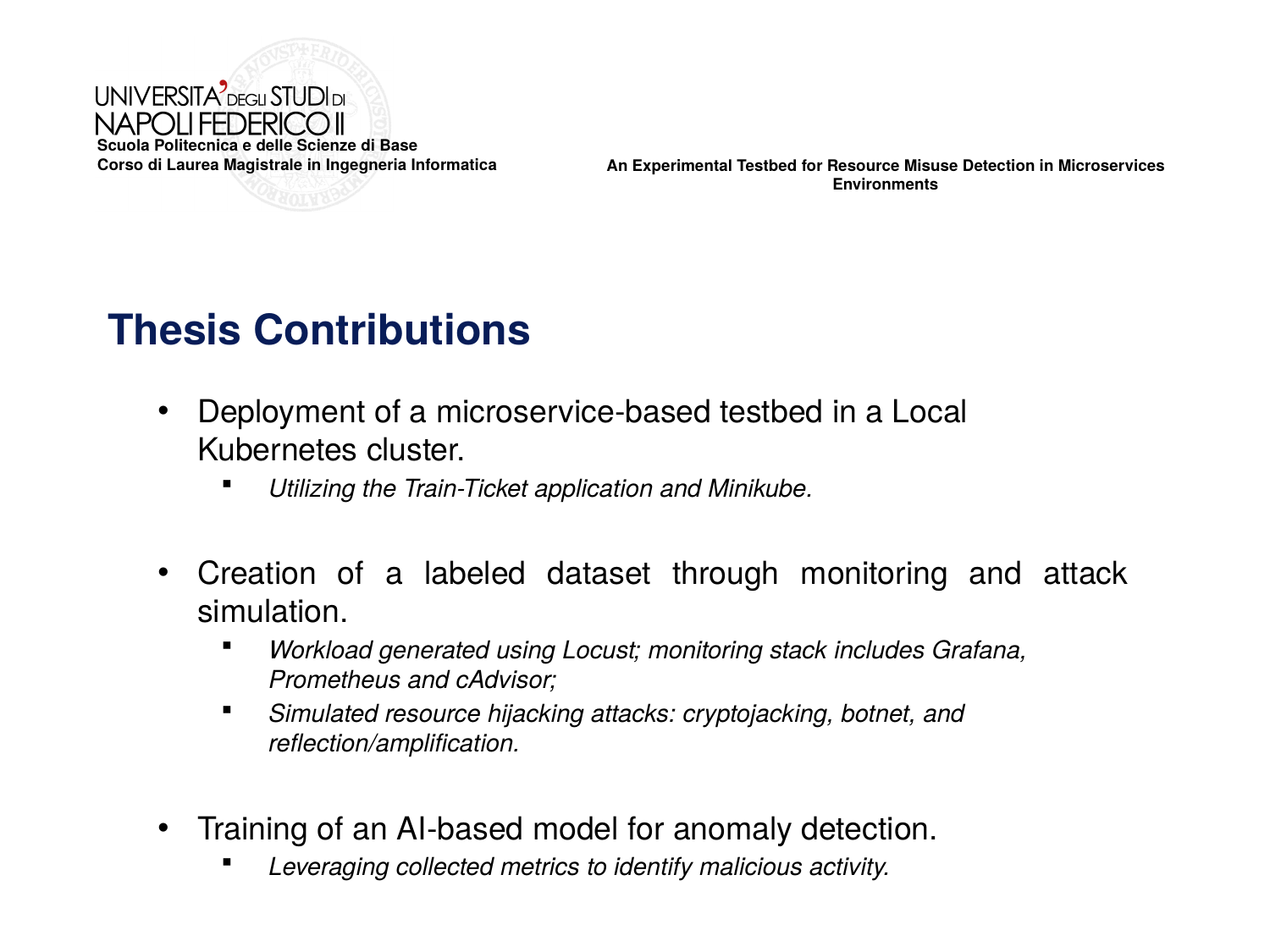

# Thesis Contributions
Deployment of a microservice-based testbed in a Local Kubernetes cluster.
Utilizing the Train-Ticket application and Minikube.

Creation of a labeled dataset through monitoring and attack simulation.
Workload generated using Locust; monitoring stack includes Grafana, Prometheus and cAdvisor;
Simulated resource hijacking attacks: cryptojacking, botnet, and reflection/amplification.

Training of an AI-based model for anomaly detection.
Leveraging collected metrics to identify malicious activity.